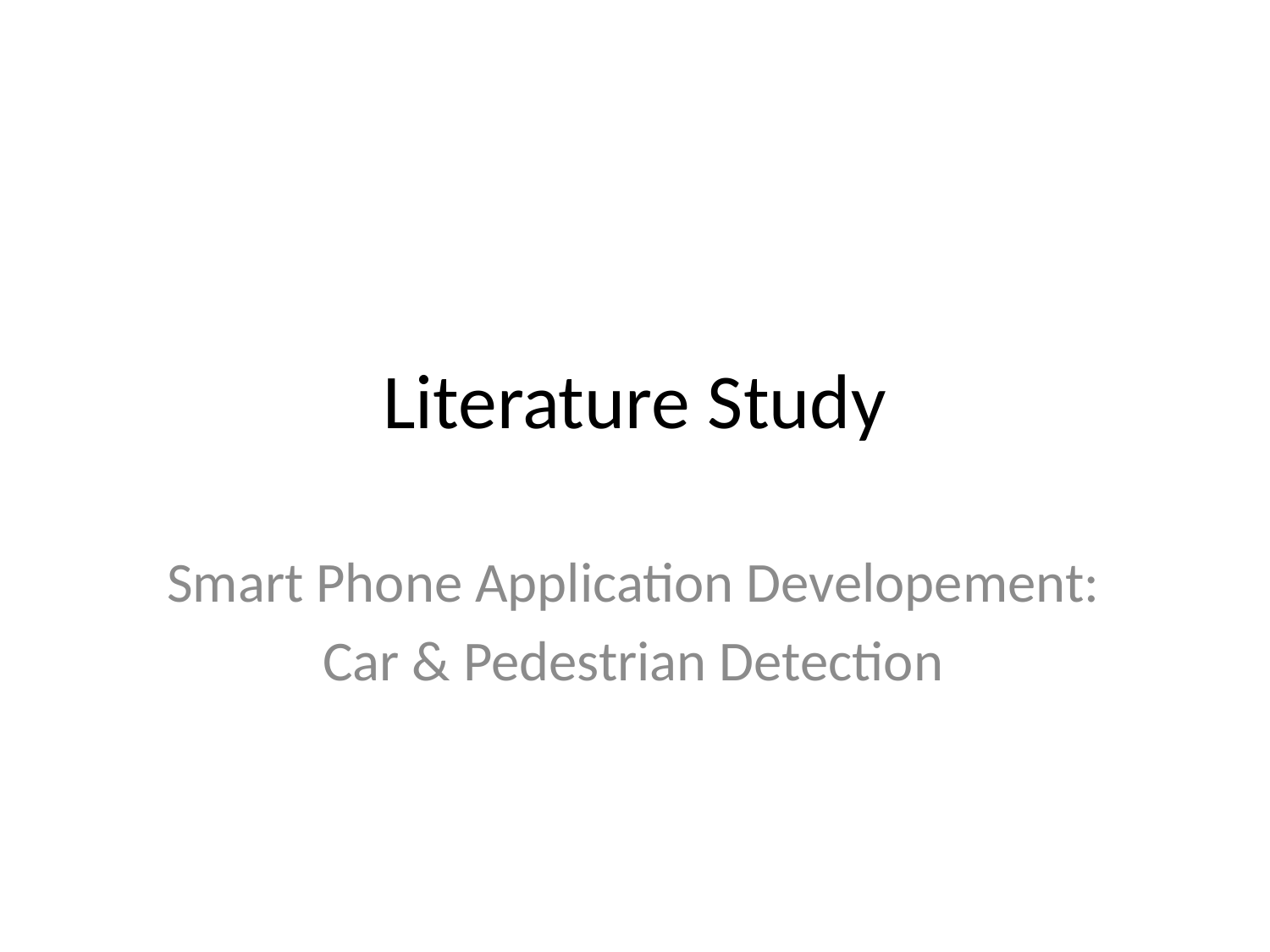

# Literature Study
Smart Phone Application Developement:
Car & Pedestrian Detection